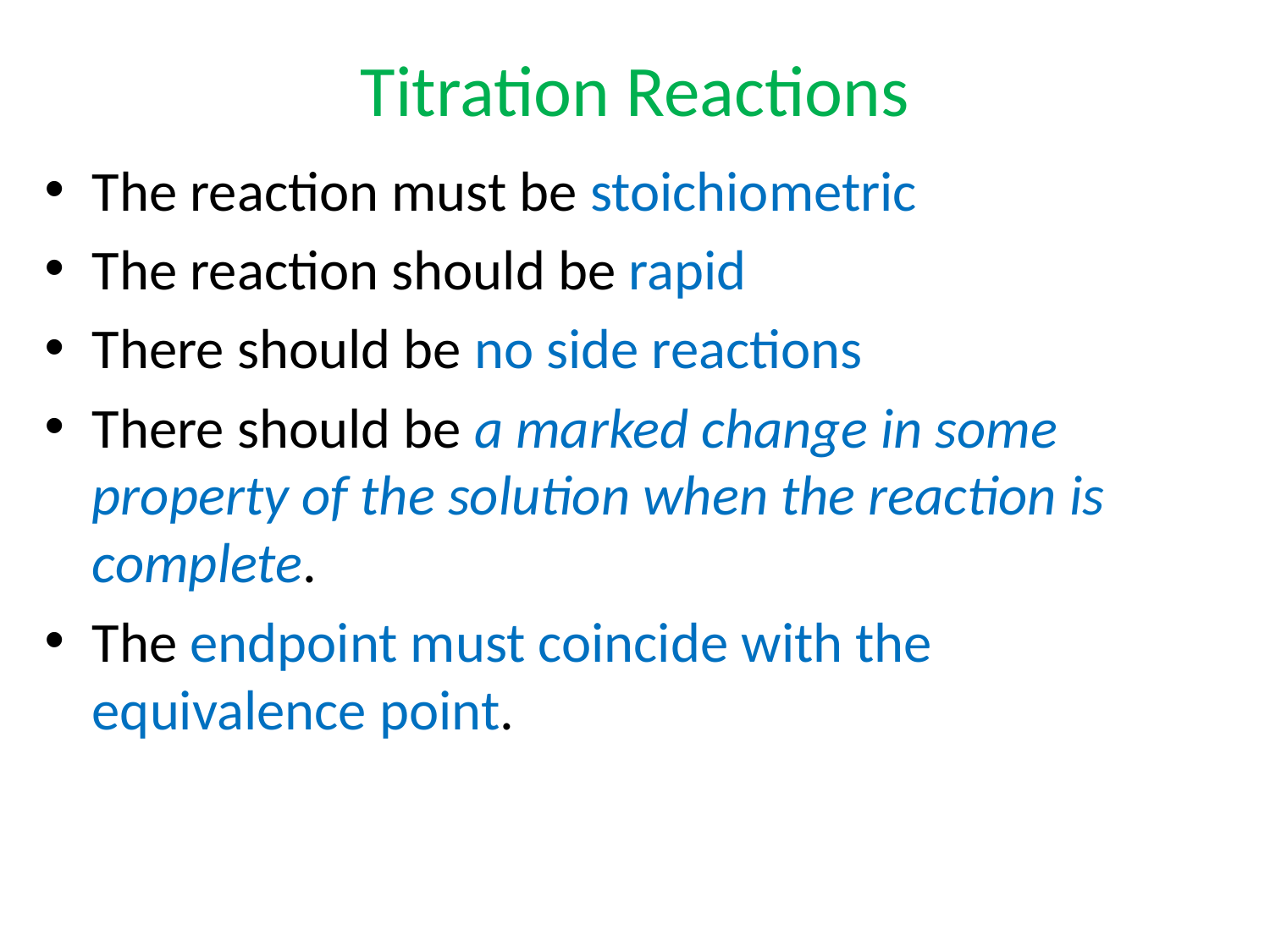

# Titration Reactions
The reaction must be stoichiometric
The reaction should be rapid
There should be no side reactions
There should be a marked change in some property of the solution when the reaction is complete.
The endpoint must coincide with the equivalence point.